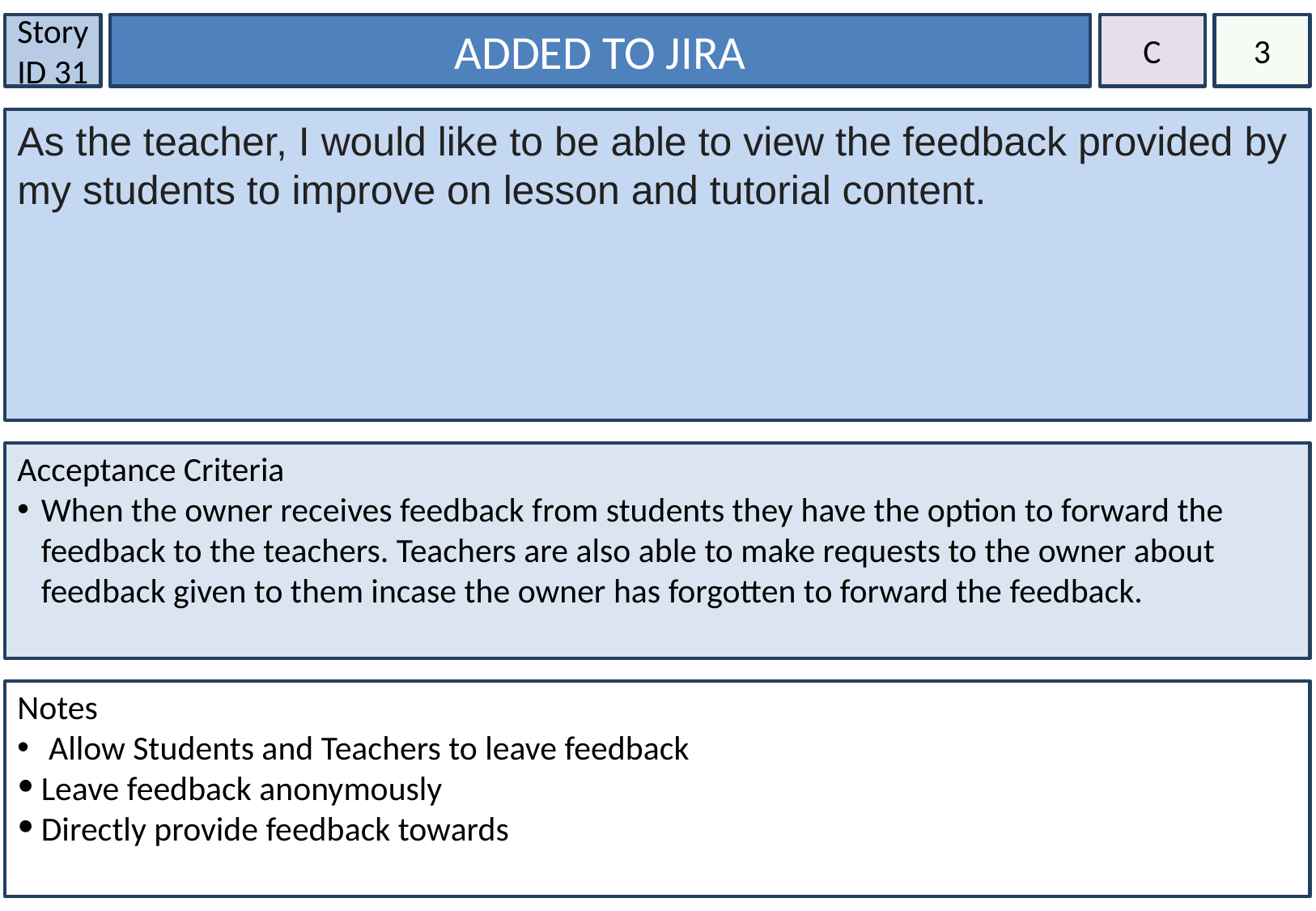

Story ID 31
ADDED TO JIRA
C
3
As the teacher, I would like to be able to view the feedback provided by my students to improve on lesson and tutorial content.
#
Acceptance Criteria
When the owner receives feedback from students they have the option to forward the feedback to the teachers. Teachers are also able to make requests to the owner about feedback given to them incase the owner has forgotten to forward the feedback.

Notes
 Allow Students and Teachers to leave feedback
Leave feedback anonymously
Directly provide feedback towards